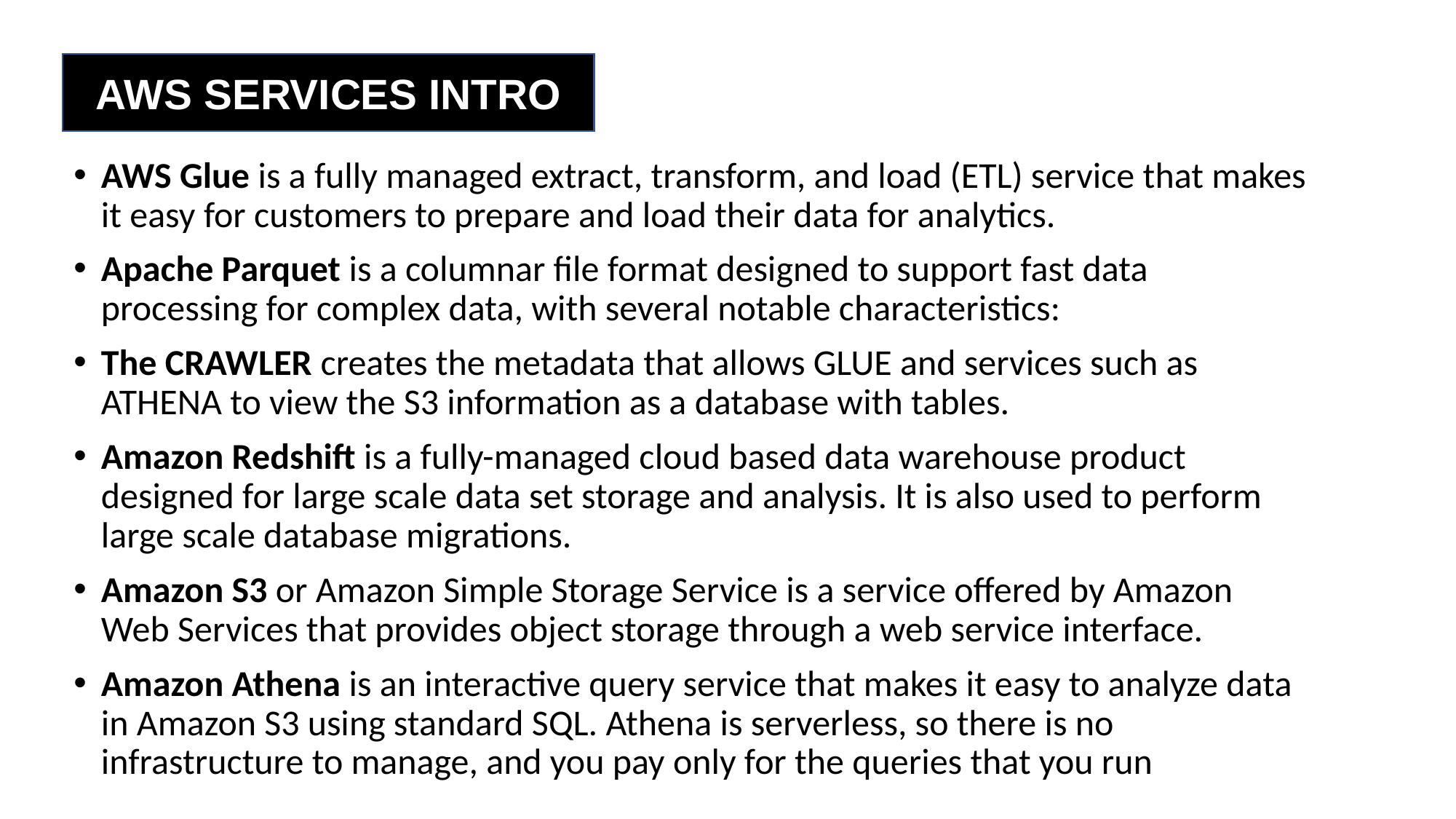

AWS SERVICES INTRO
AWS Glue is a fully managed extract, transform, and load (ETL) service that makes it easy for customers to prepare and load their data for analytics.
Apache Parquet is a columnar file format designed to support fast data processing for complex data, with several notable characteristics:
The CRAWLER creates the metadata that allows GLUE and services such as ATHENA to view the S3 information as a database with tables.
Amazon Redshift is a fully-managed cloud based data warehouse product designed for large scale data set storage and analysis. It is also used to perform large scale database migrations.
Amazon S3 or Amazon Simple Storage Service is a service offered by Amazon Web Services that provides object storage through a web service interface.
Amazon Athena is an interactive query service that makes it easy to analyze data in Amazon S3 using standard SQL. Athena is serverless, so there is no infrastructure to manage, and you pay only for the queries that you run